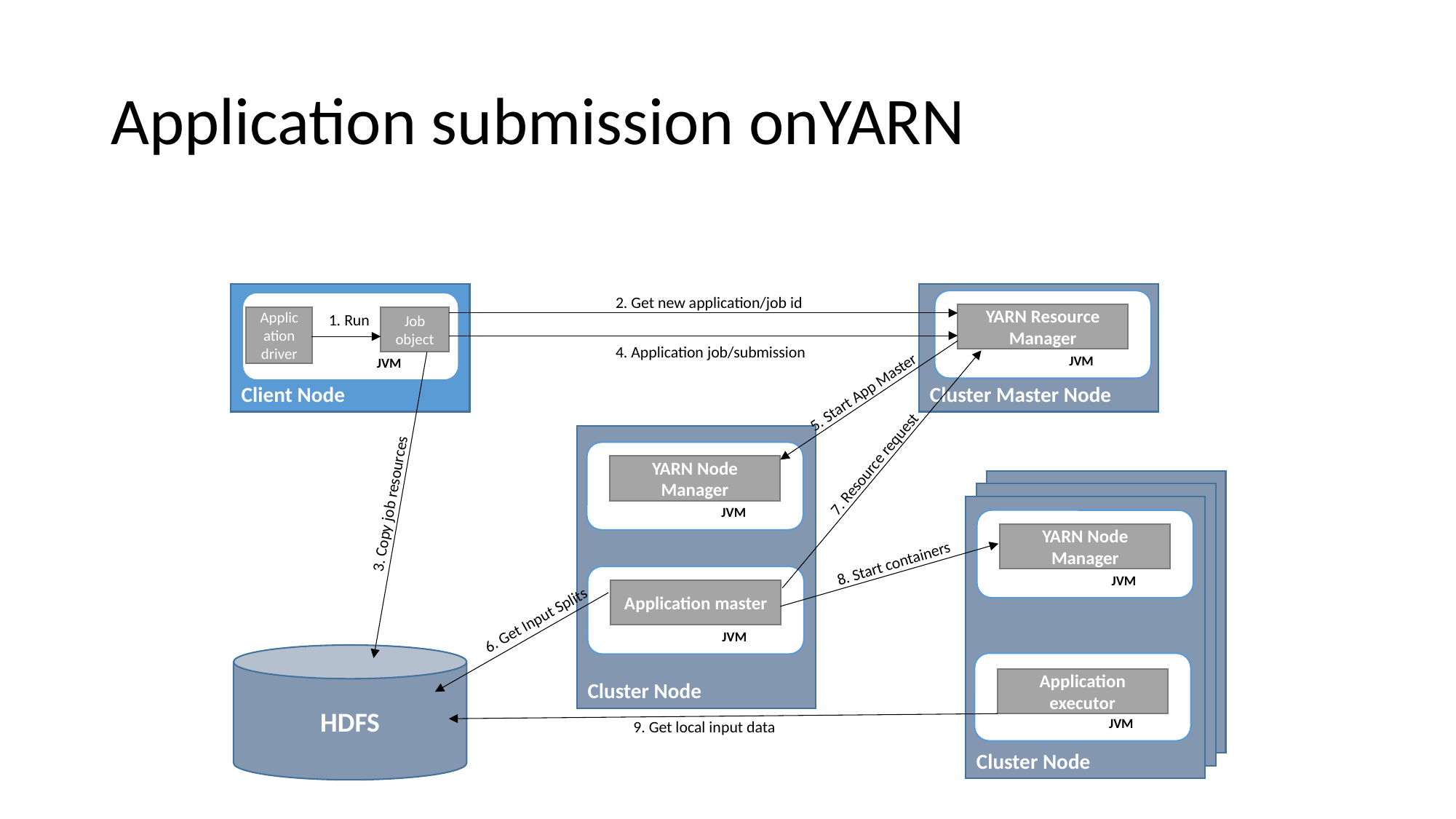

# Application submission onYARN

Client Node
Cluster Master Node
2. Get new application/job id
                         JVM
                         JVM
YARN Resource Manager
1. Run
Application driver
Job
object
4. Application job/submission
5. Start App Master
7. Resource request
3. Copy job resources
Cluster Node
                         JVM
YARN Node Manager
Cluster Node
                         JVM
Node Manager
                         JVM
Map or Reduse task
Cluster Node
                         JVM
Node Manager
                         JVM
Map or Reduse task
Cluster Node
                         JVM
YARN Node Manager
8. Start containers
                         JVM
Application master
6. Get Input Splits
HDFS
                         JVM
Application executor
9. Get local input data